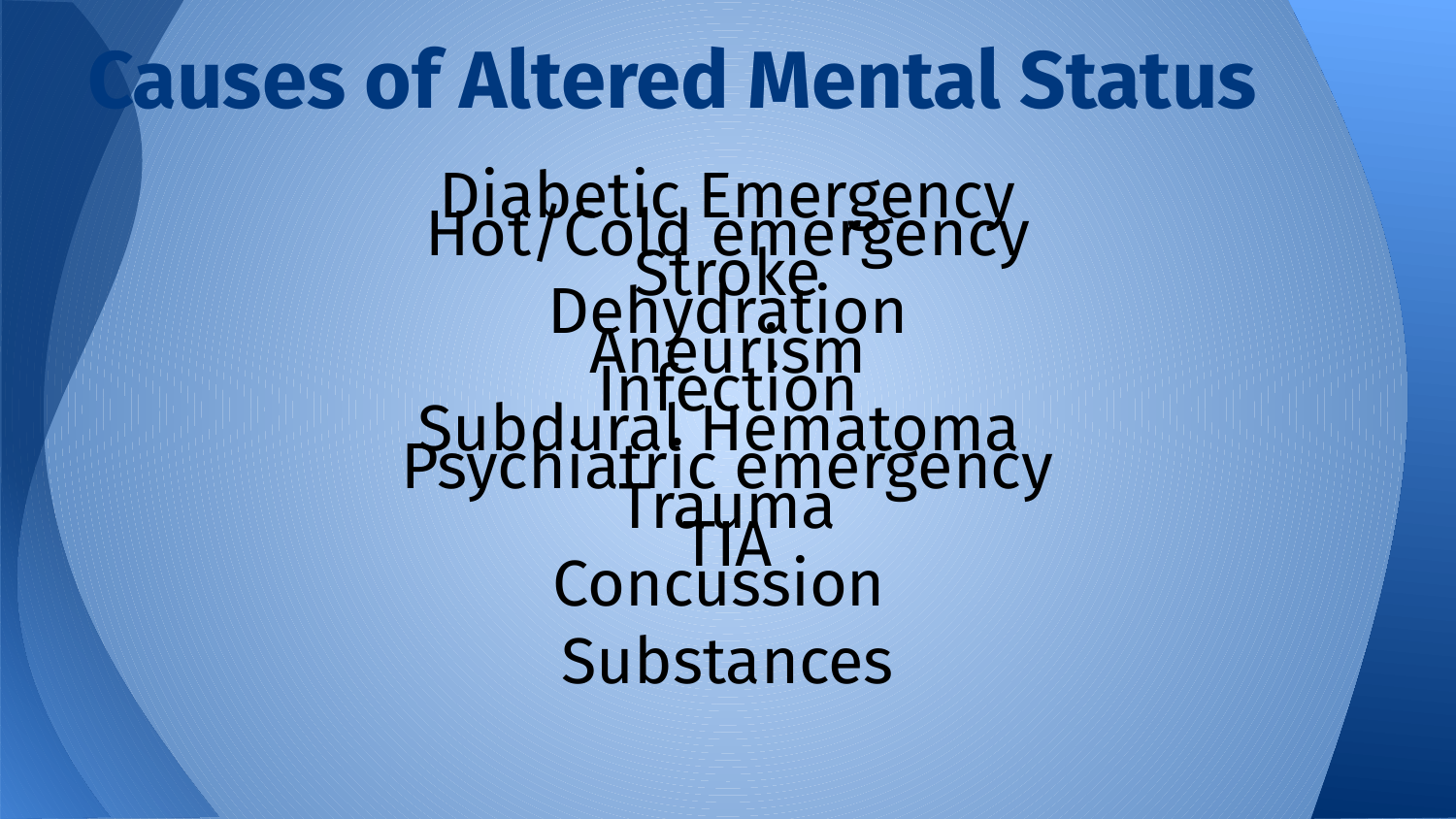

# Causes of Altered Mental Status
Diabetic Emergency
Stroke
Aneurism
Subdural Hematoma
Trauma
Concussion
Substances

Hot/Cold emergency
Dehydration
Infection
Psychiatric emergency
TIA